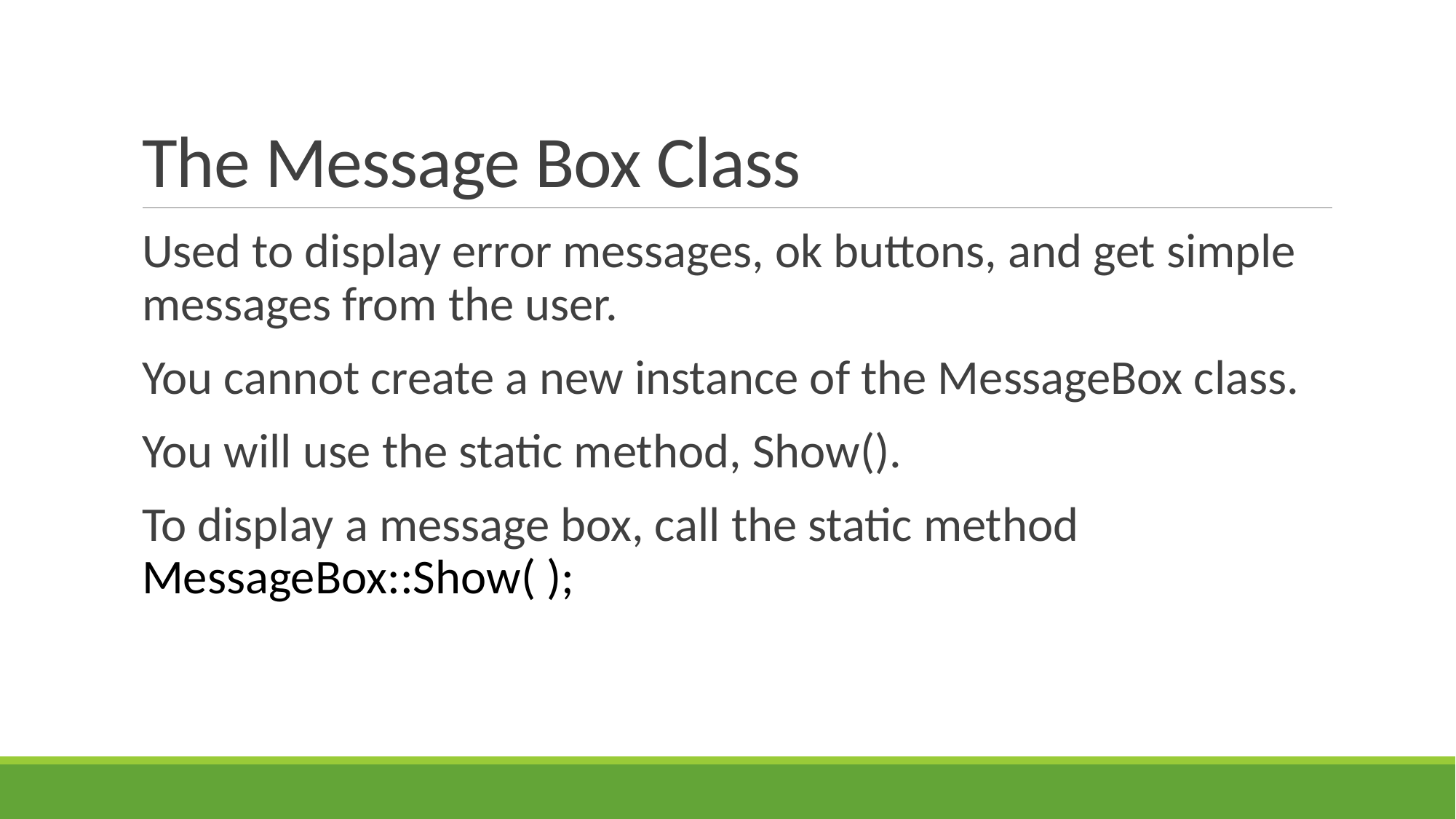

# The Message Box Class
Used to display error messages, ok buttons, and get simple messages from the user.
You cannot create a new instance of the MessageBox class.
You will use the static method, Show().
To display a message box, call the static method MessageBox::Show( );